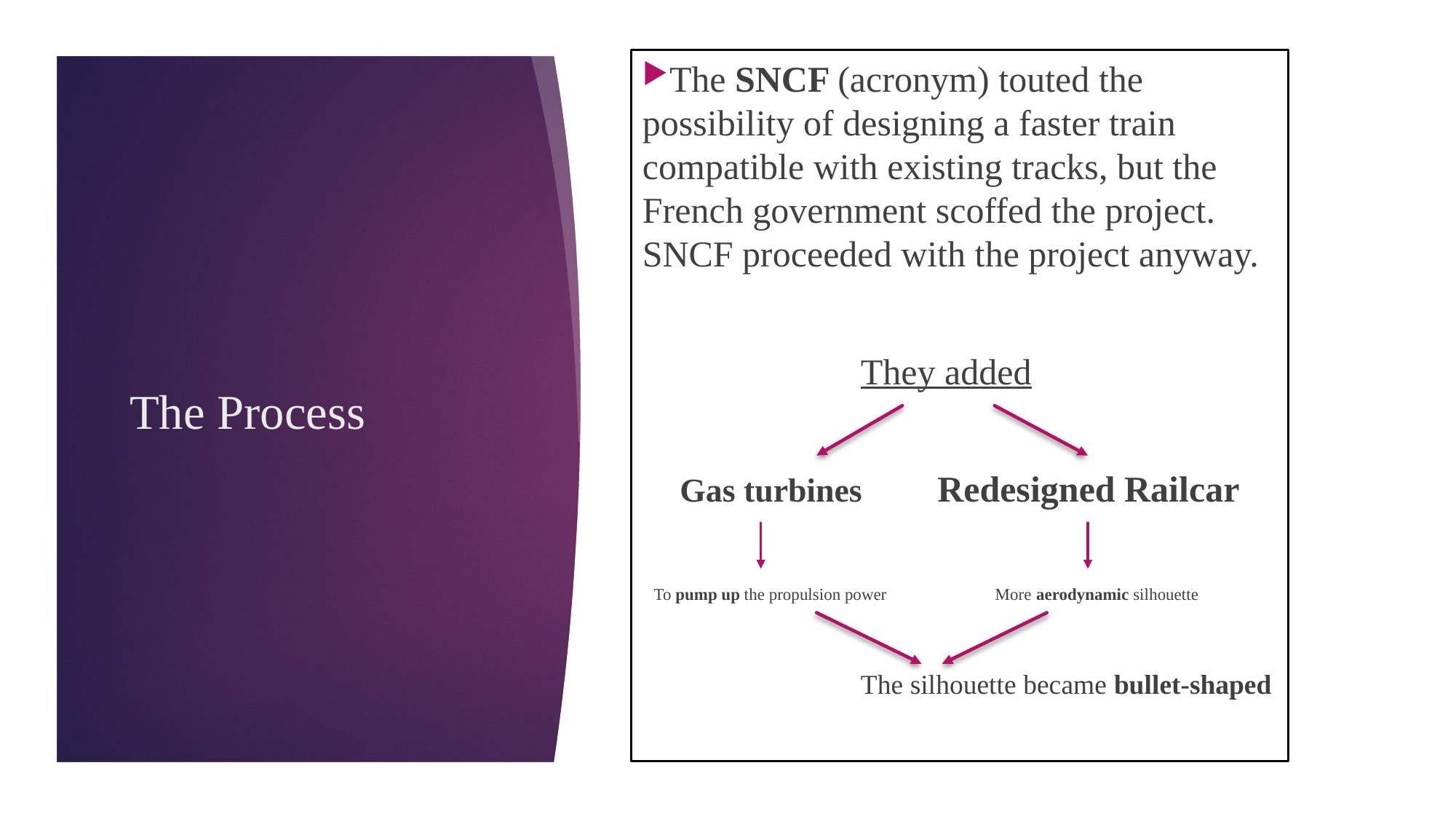

The SNCF (acronym) touted the possibility of designing a faster train compatible with existing tracks, but the French government scoffed the project. SNCF proceeded with the project anyway.

                        They added

Gas turbines         Redesigned Railcar

   To pump up the propulsion power                          More aerodynamic silhouette

		The silhouette became bullet-shaped
# The Process